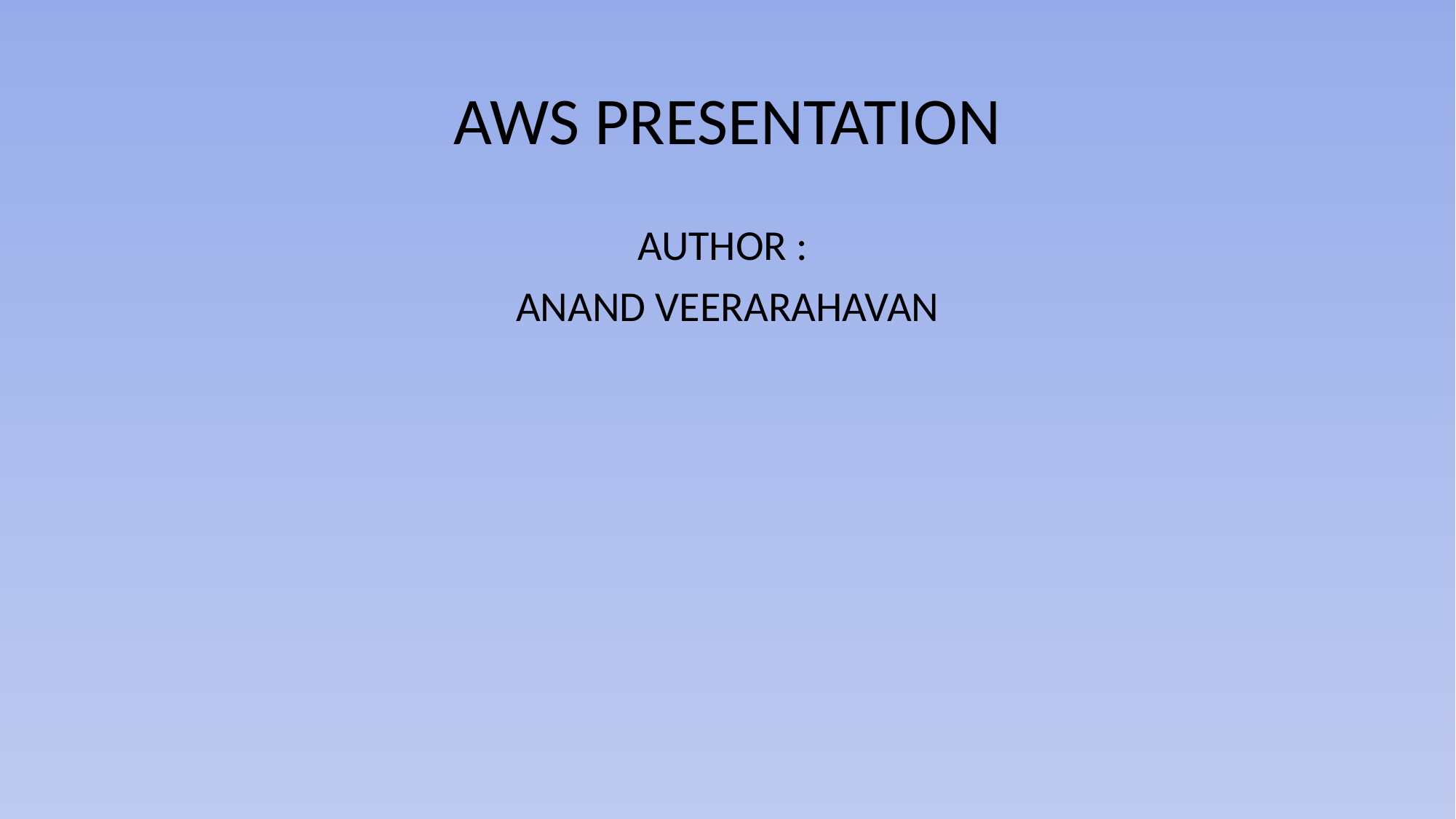

# AWS PRESENTATION
AUTHOR :
ANAND VEERARAHAVAN